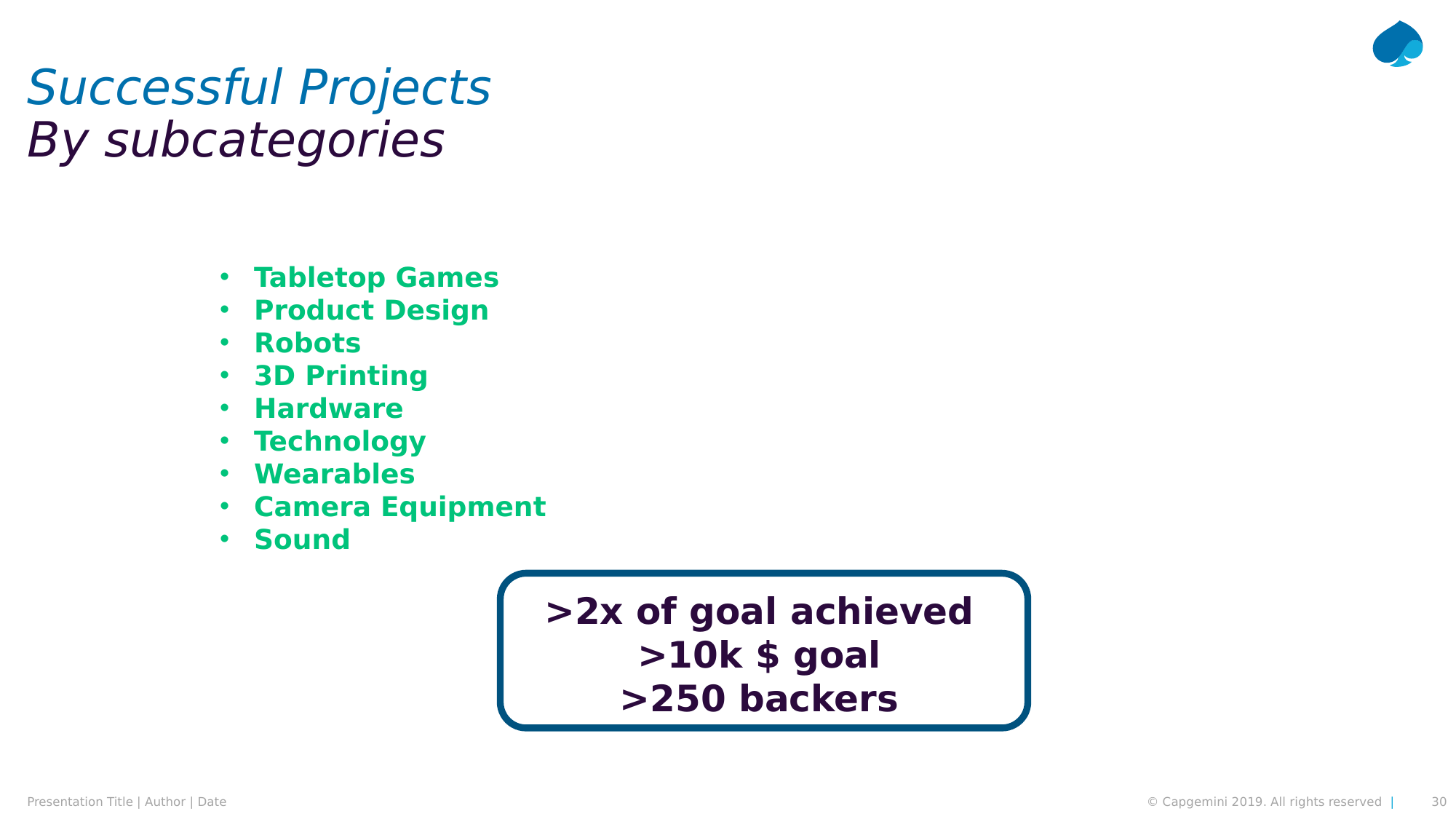

Successful Projects
By subcategories
Tabletop Games
Product Design
Robots
3D Printing
Hardware
Technology
Wearables
Camera Equipment
Sound

>2x of goal achieved
>10k $ goal
>250 backers